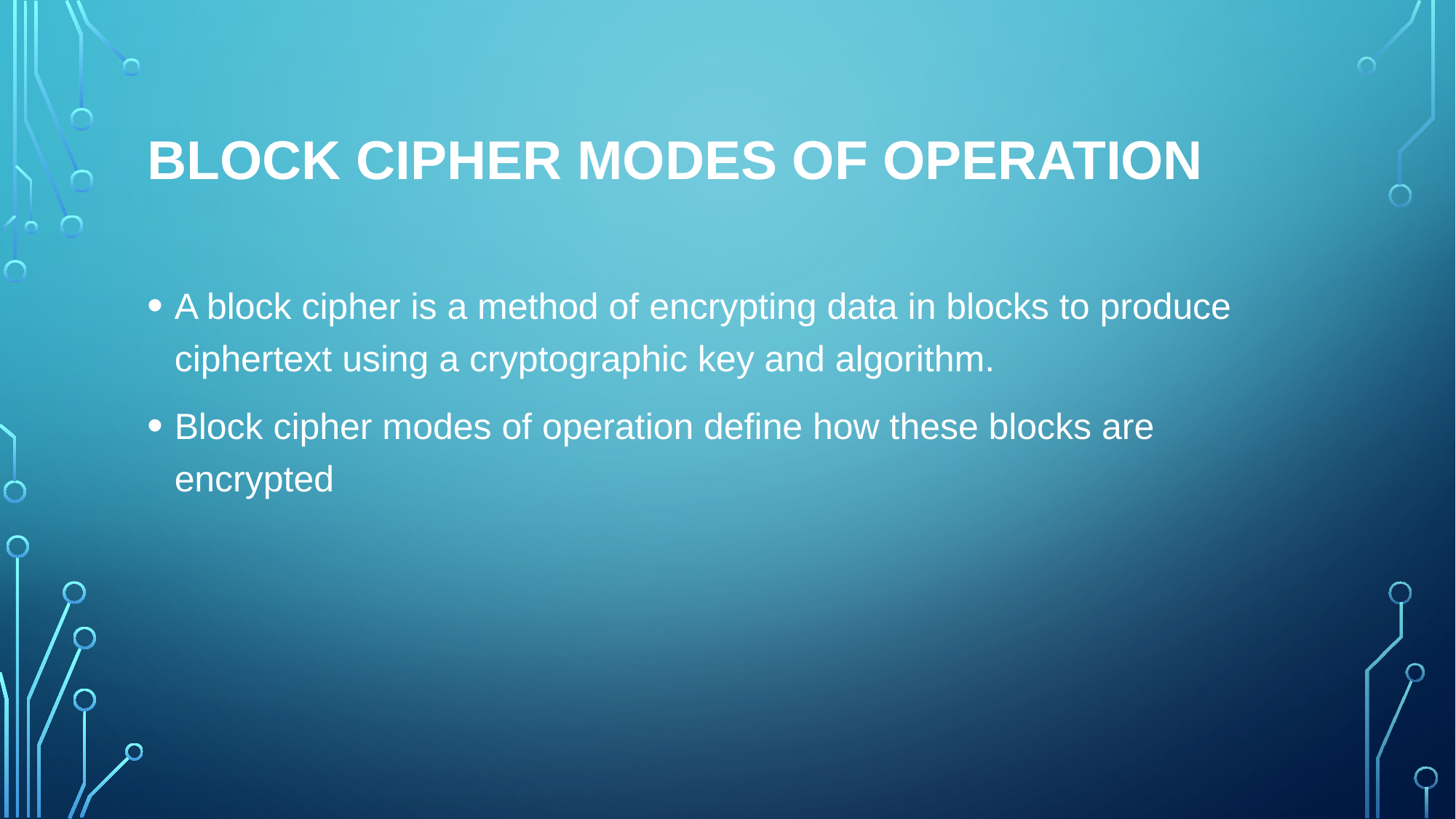

# Block Cipher modes of Operation
A block cipher is a method of encrypting data in blocks to produce ciphertext using a cryptographic key and algorithm.
Block cipher modes of operation define how these blocks are encrypted